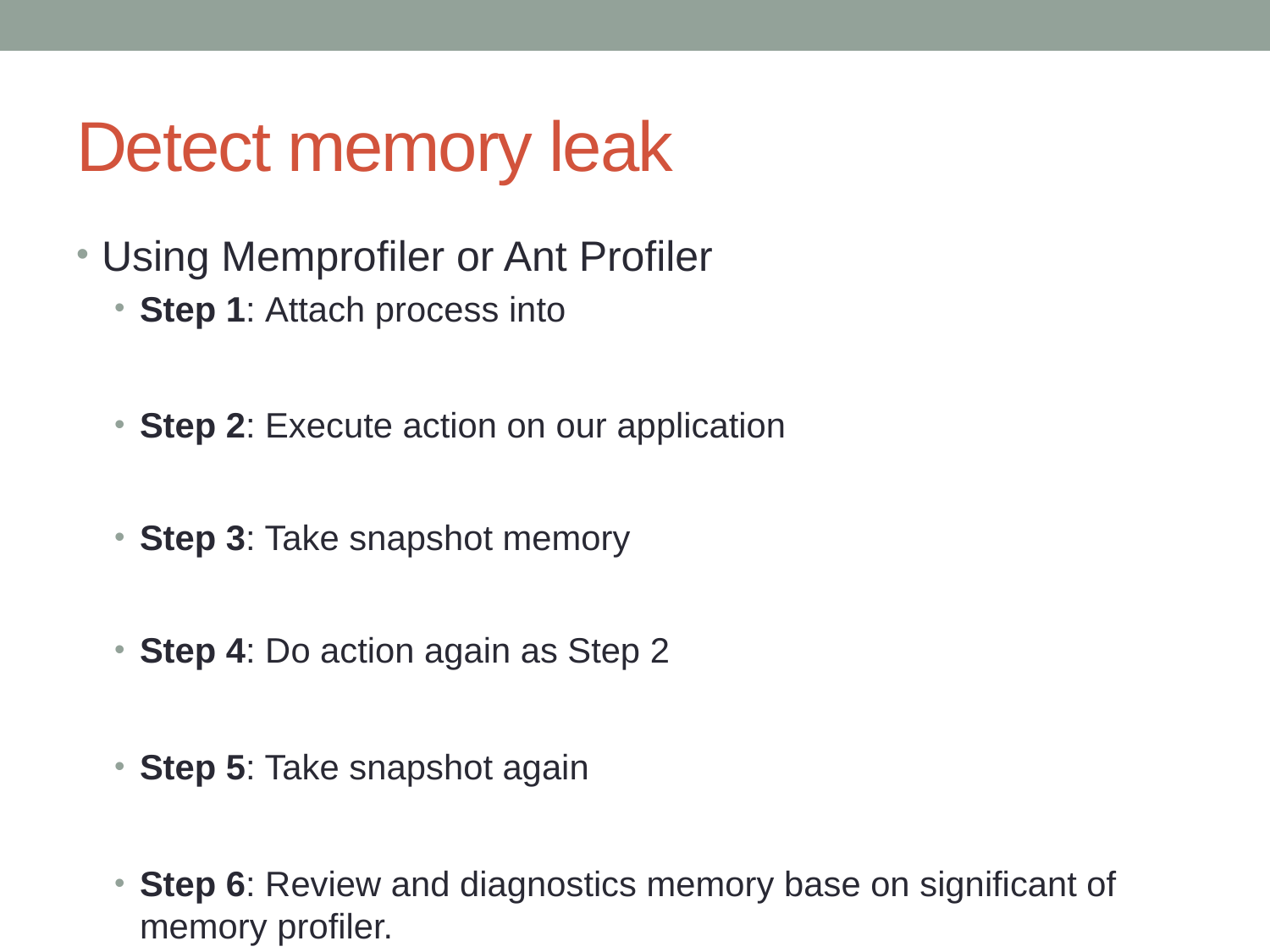

# Detect memory leak
Using Memprofiler or Ant Profiler
Step 1: Attach process into

Step 2: Execute action on our application

Step 3: Take snapshot memory

Step 4: Do action again as Step 2

Step 5: Take snapshot again

Step 6: Review and diagnostics memory base on significant of memory profiler.